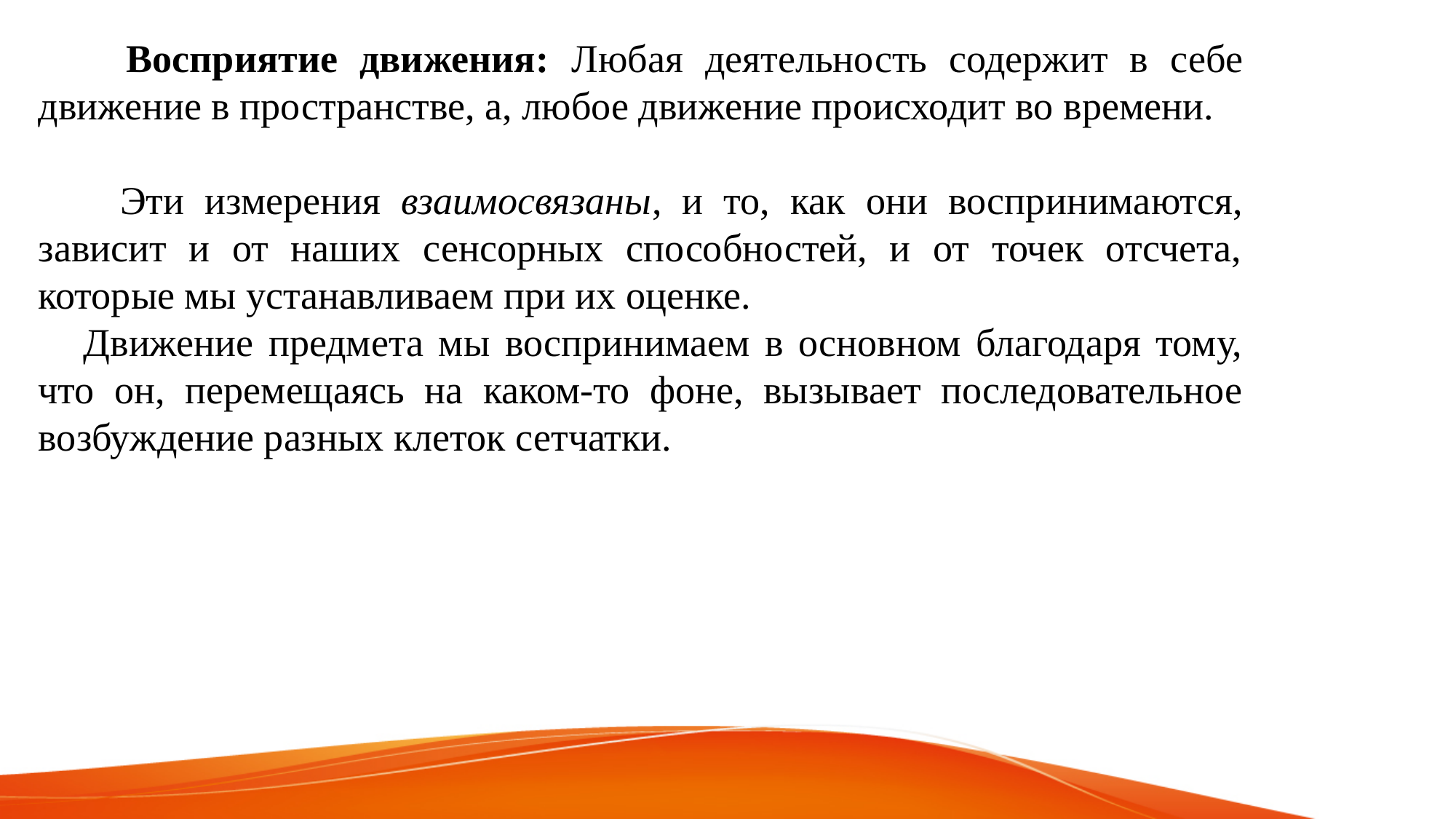

Восприятие движения: Любая деятельность содержит в себе движение в пространстве, а, любое движение происходит во времени.

    Эти измерения взаимосвязаны, и то, как они воспринимаются, зависит и от наших сенсорных способностей, и от точек отсчета, которые мы устанавливаем при их оценке.
   Движение предмета мы воспринимаем в основном благодаря тому, что он, перемещаясь на каком-то фоне, вызывает последовательное возбуждение разных клеток сетчатки.